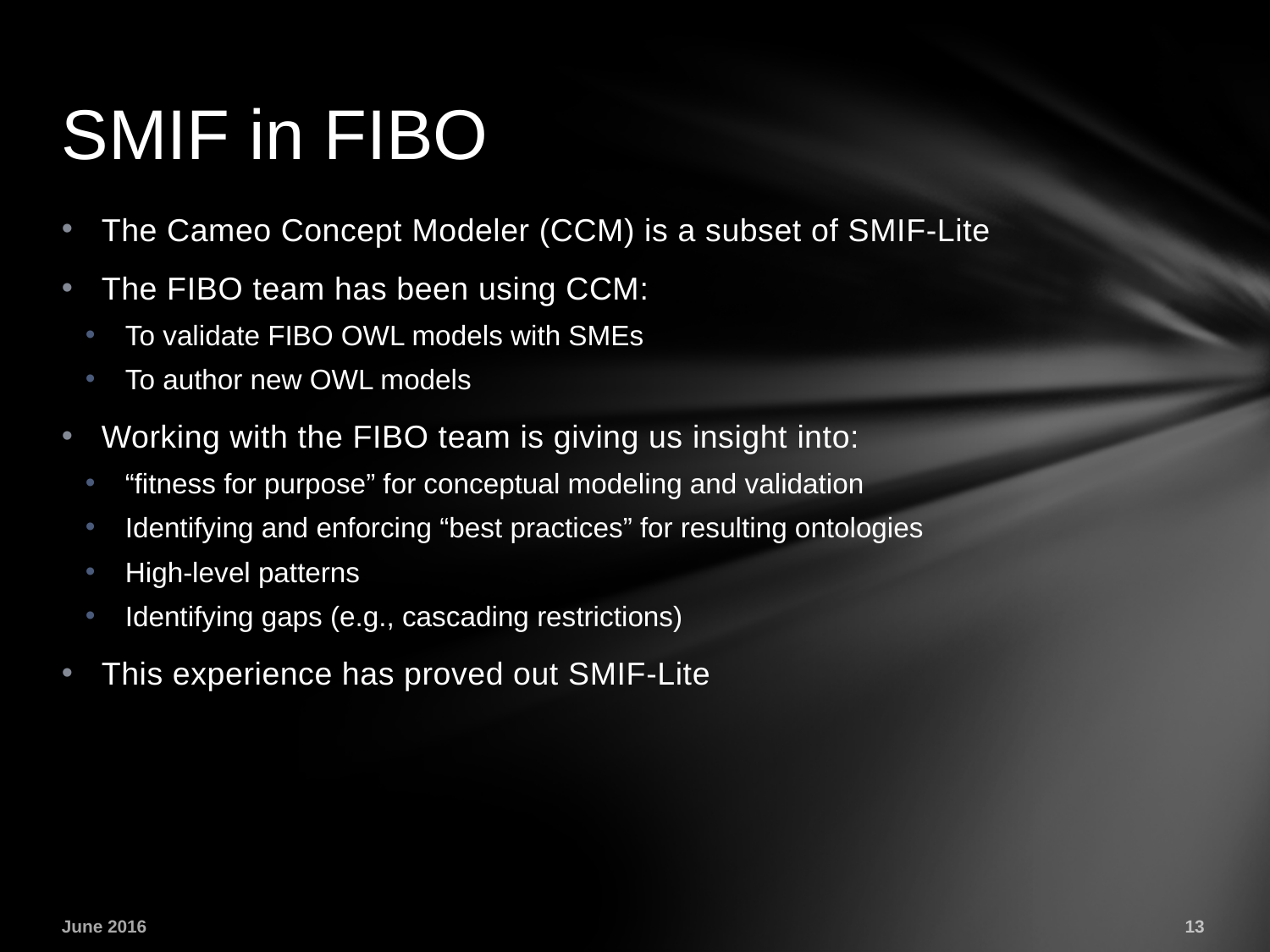

# SMIF in FIBO
The Cameo Concept Modeler (CCM) is a subset of SMIF-Lite
The FIBO team has been using CCM:
To validate FIBO OWL models with SMEs
To author new OWL models
Working with the FIBO team is giving us insight into:
“fitness for purpose” for conceptual modeling and validation
Identifying and enforcing “best practices” for resulting ontologies
High-level patterns
Identifying gaps (e.g., cascading restrictions)
This experience has proved out SMIF-Lite

June 2016

13